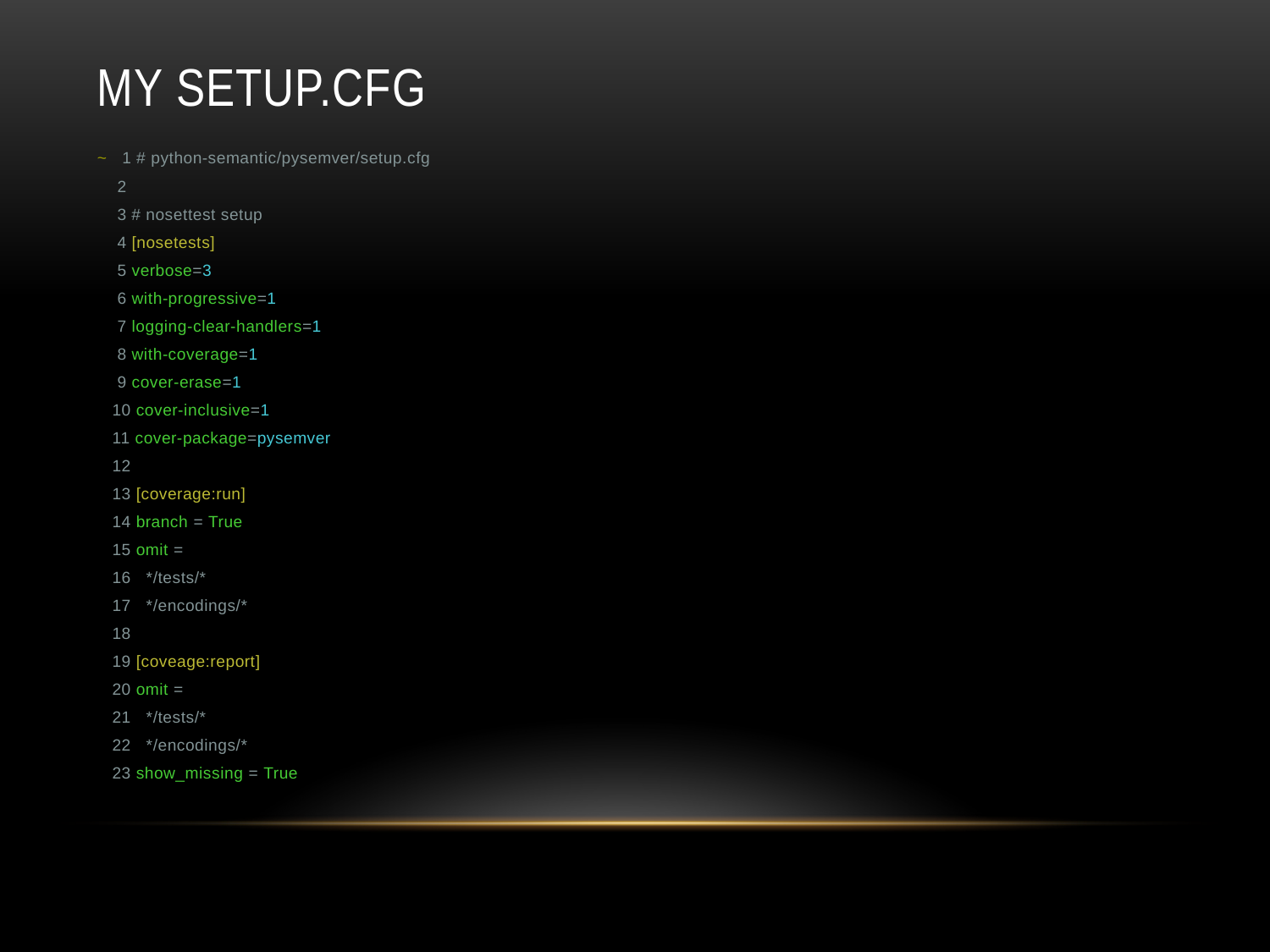

# My setup.cfg
~   1 # python-semantic/pysemver/setup.cfg
    2
    3 # nosettest setup
    4 [nosetests]
    5 verbose=3
    6 with-progressive=1
    7 logging-clear-handlers=1
    8 with-coverage=1
    9 cover-erase=1
   10 cover-inclusive=1
   11 cover-package=pysemver
   12
   13 [coverage:run]
   14 branch = True
   15 omit =
   16   */tests/*
   17   */encodings/*
   18
   19 [coveage:report]
   20 omit =
   21   */tests/*
   22   */encodings/*
   23 show_missing = True